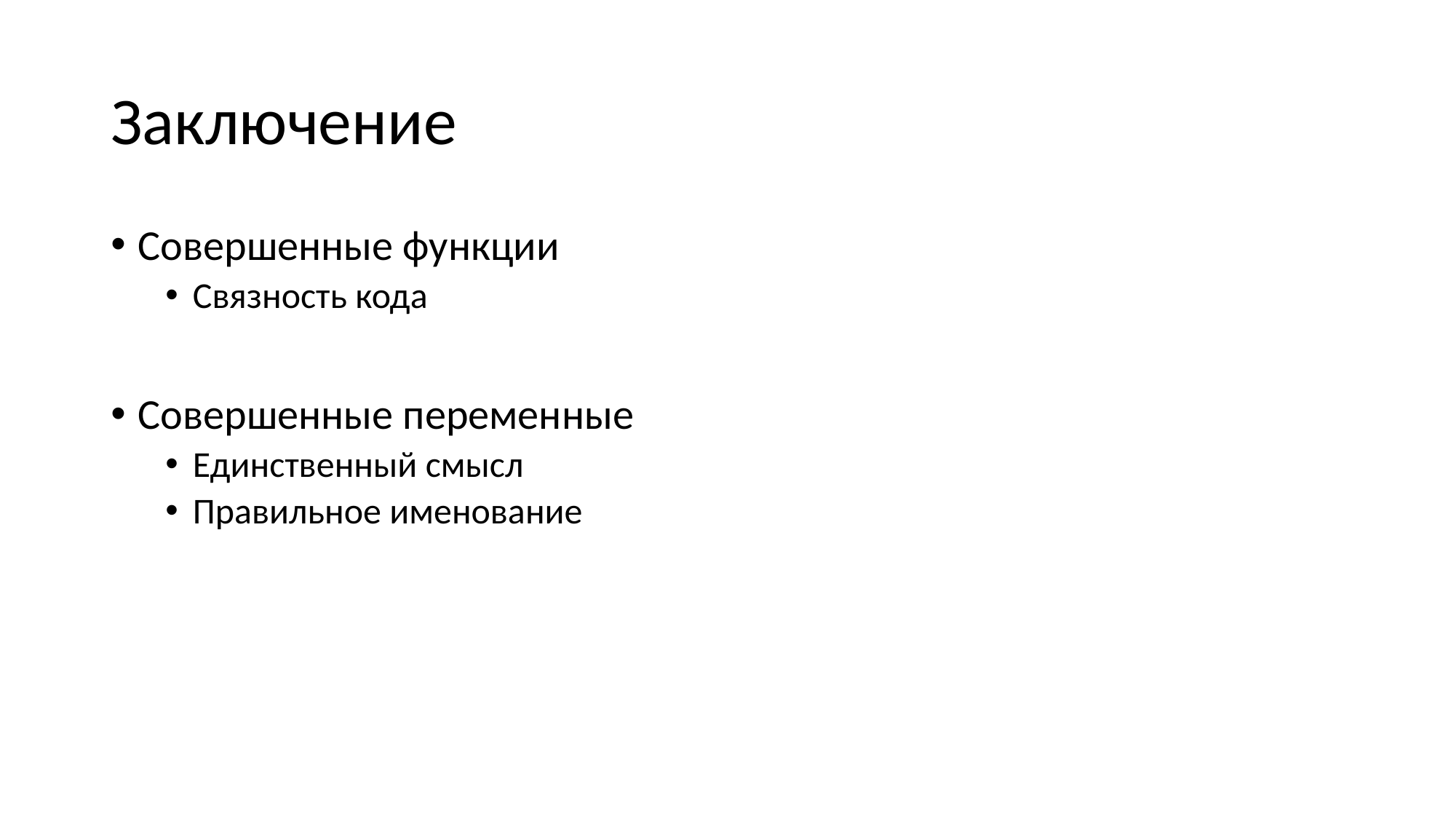

# Заключение
Совершенные функции
Связность кода

Совершенные переменные
Единственный смысл
Правильное именование